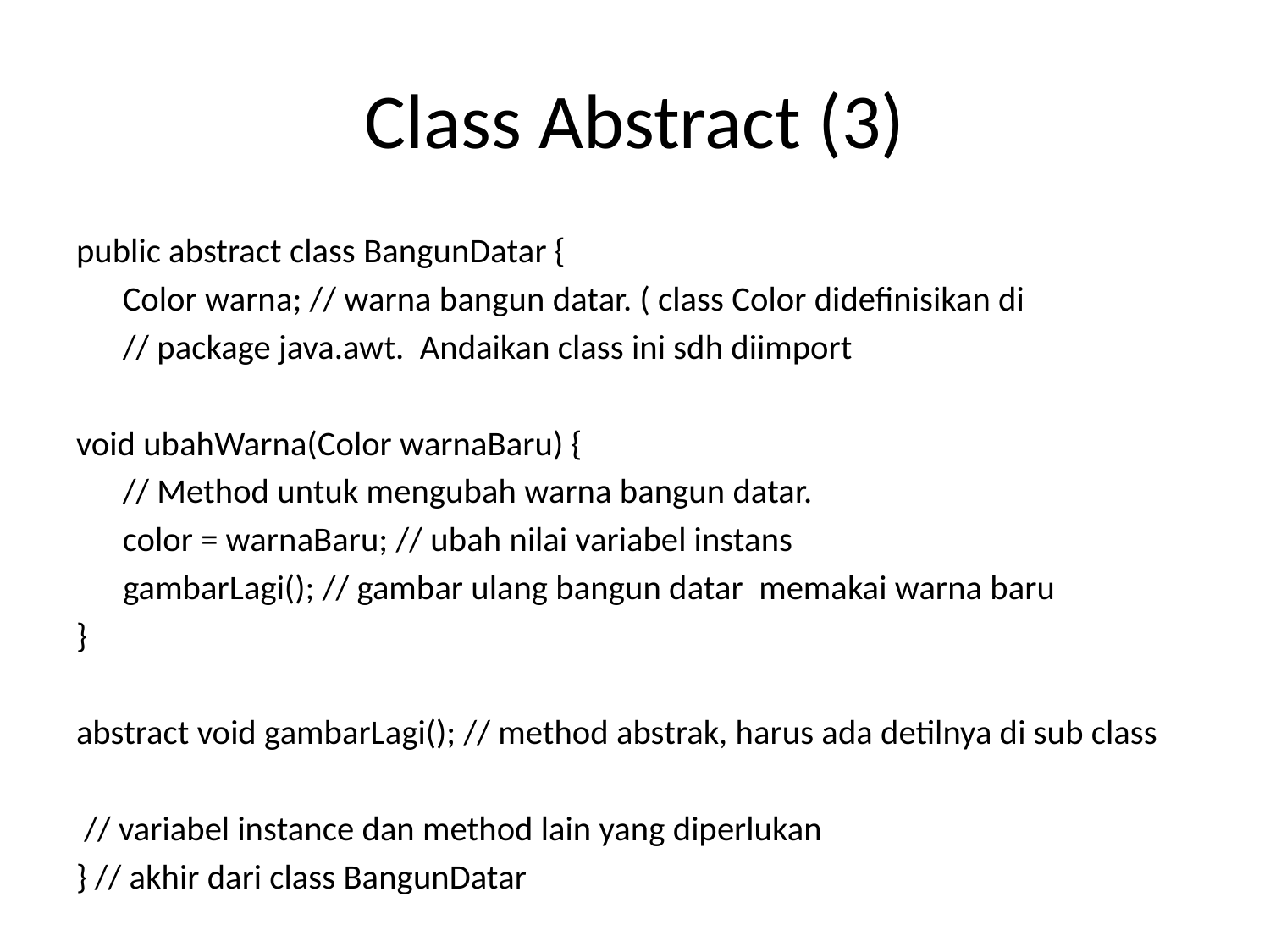

# Class Abstract (3)
public abstract class BangunDatar {
	Color warna; // warna bangun datar. ( class Color didefinisikan di
			// package java.awt.  Andaikan class ini sdh diimport

void ubahWarna(Color warnaBaru) {
			// Method untuk mengubah warna bangun datar.
	color = warnaBaru; // ubah nilai variabel instans
      gambarLagi(); // gambar ulang bangun datar  memakai warna baru
}

abstract void gambarLagi(); // method abstrak, harus ada detilnya di sub class

 // variabel instance dan method lain yang diperlukan
} // akhir dari class BangunDatar